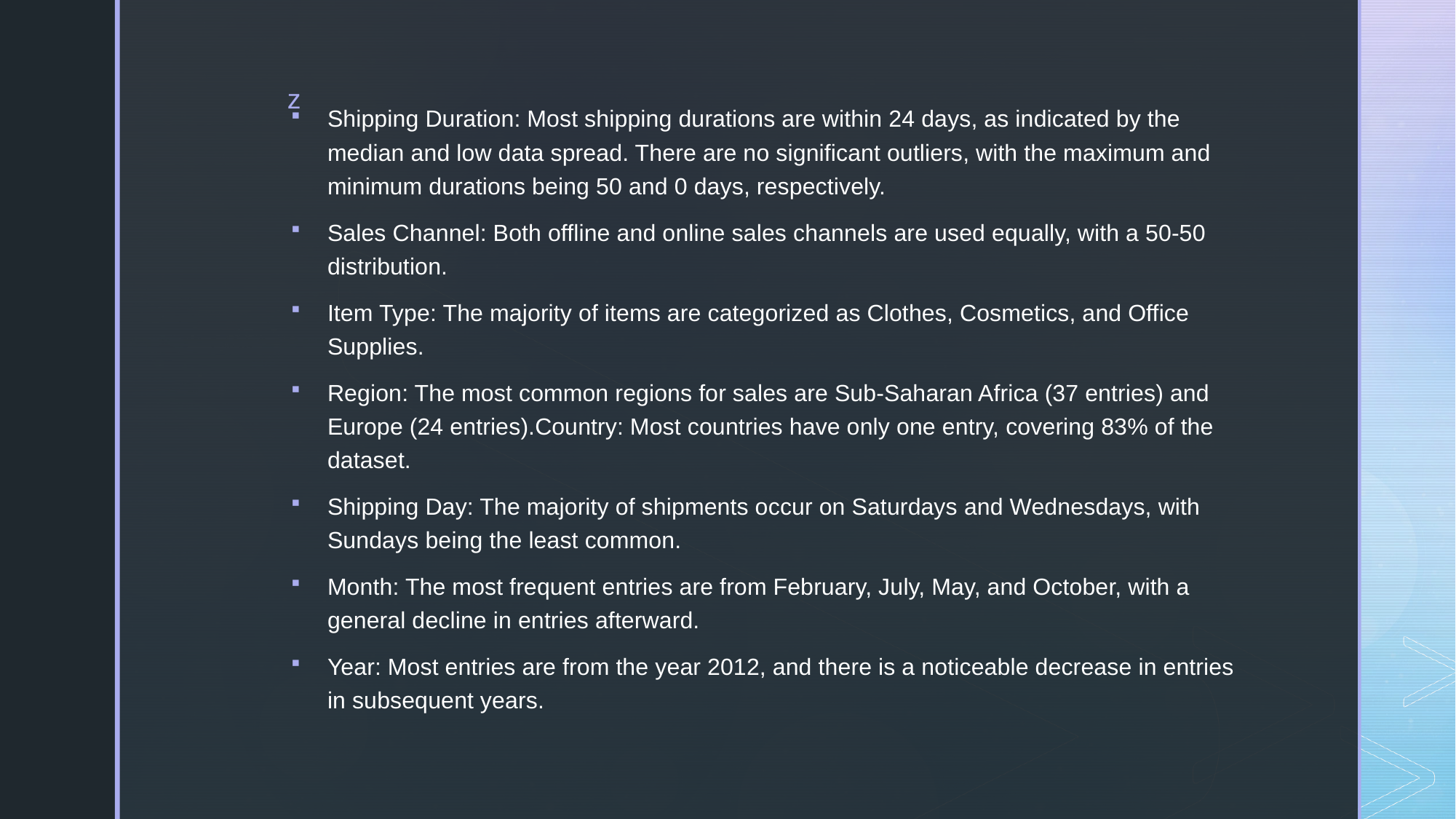

Shipping Duration: Most shipping durations are within 24 days, as indicated by the median and low data spread. There are no significant outliers, with the maximum and minimum durations being 50 and 0 days, respectively.
Sales Channel: Both offline and online sales channels are used equally, with a 50-50 distribution.
Item Type: The majority of items are categorized as Clothes, Cosmetics, and Office Supplies.
Region: The most common regions for sales are Sub-Saharan Africa (37 entries) and Europe (24 entries).Country: Most countries have only one entry, covering 83% of the dataset.
Shipping Day: The majority of shipments occur on Saturdays and Wednesdays, with Sundays being the least common.
Month: The most frequent entries are from February, July, May, and October, with a general decline in entries afterward.
Year: Most entries are from the year 2012, and there is a noticeable decrease in entries in subsequent years.